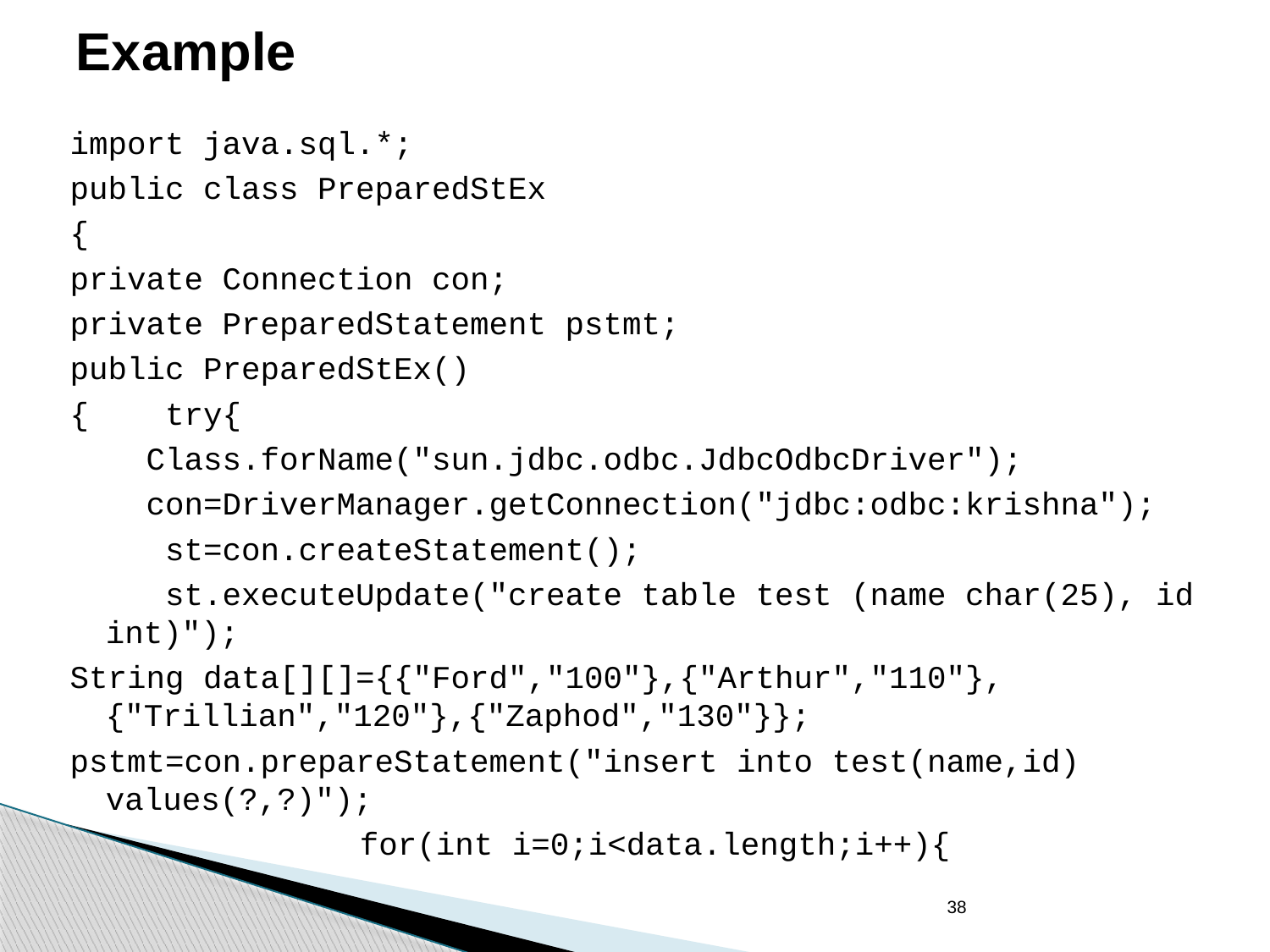

# Example
import java.sql.*;
public class PreparedStEx
{
private Connection con;
private PreparedStatement pstmt;
public PreparedStEx()
{    try{
    Class.forName("sun.jdbc.odbc.JdbcOdbcDriver");
    con=DriverManager.getConnection("jdbc:odbc:krishna");
     st=con.createStatement();
     st.executeUpdate("create table test (name char(25), id int)");
String data[][]={{"Ford","100"},{"Arthur","110"},{"Trillian","120"},{"Zaphod","130"}};
pstmt=con.prepareStatement("insert into test(name,id)  values(?,?)");
			for(int i=0;i<data.length;i++){
38